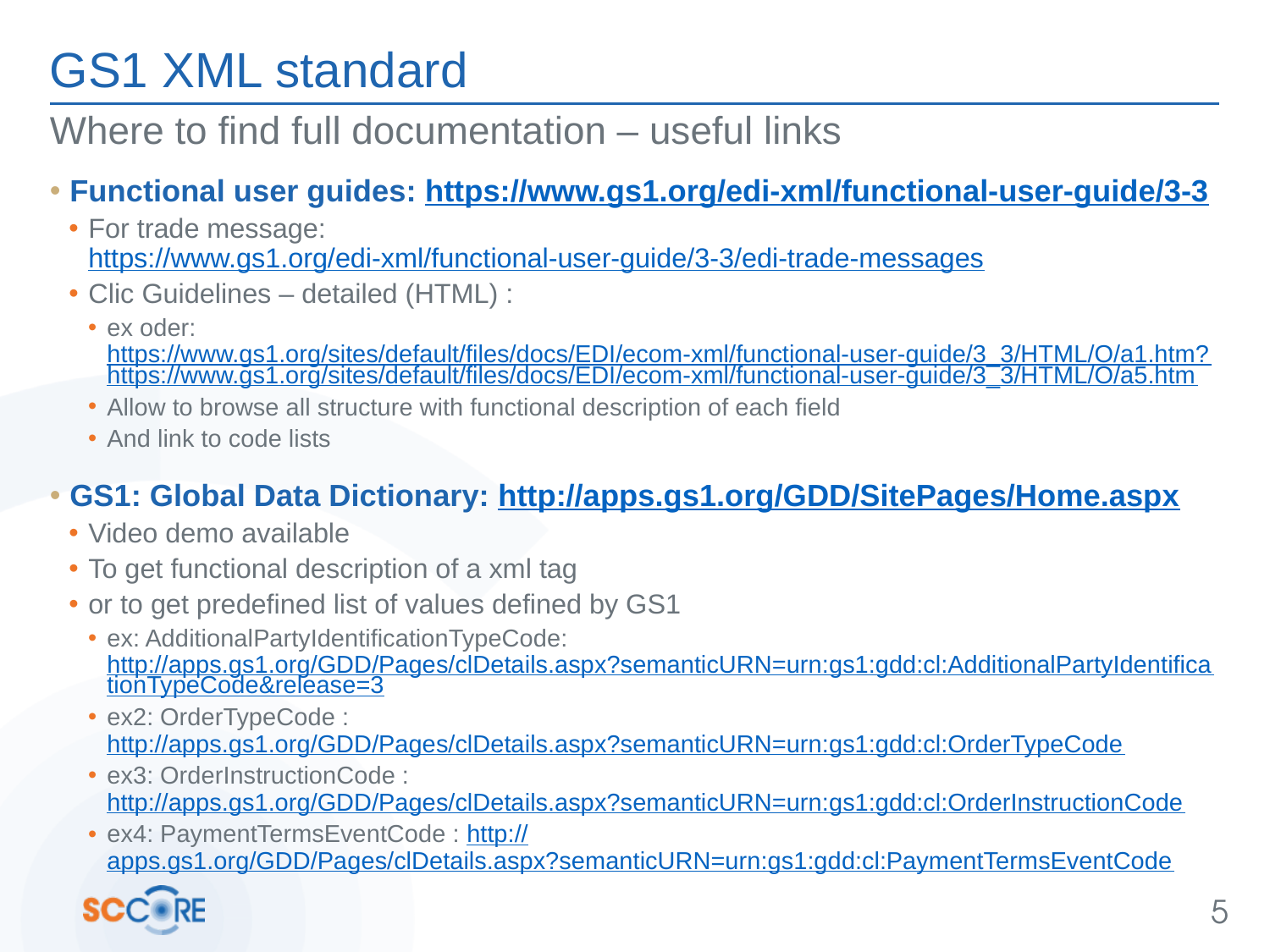

# GS1 XML standard
Where to find full documentation – useful links
Functional user guides: https://www.gs1.org/edi-xml/functional-user-guide/3-3
For trade message: https://www.gs1.org/edi-xml/functional-user-guide/3-3/edi-trade-messages
Clic Guidelines – detailed (HTML) :
ex oder: https://www.gs1.org/sites/default/files/docs/EDI/ecom-xml/functional-user-guide/3_3/HTML/O/a1.htm?https://www.gs1.org/sites/default/files/docs/EDI/ecom-xml/functional-user-guide/3_3/HTML/O/a5.htm
Allow to browse all structure with functional description of each field
And link to code lists
GS1: Global Data Dictionary: http://apps.gs1.org/GDD/SitePages/Home.aspx
Video demo available
To get functional description of a xml tag
or to get predefined list of values defined by GS1
ex: AdditionalPartyIdentificationTypeCode: http://apps.gs1.org/GDD/Pages/clDetails.aspx?semanticURN=urn:gs1:gdd:cl:AdditionalPartyIdentificationTypeCode&release=3
ex2: OrderTypeCode : http://apps.gs1.org/GDD/Pages/clDetails.aspx?semanticURN=urn:gs1:gdd:cl:OrderTypeCode
ex3: OrderInstructionCode : http://apps.gs1.org/GDD/Pages/clDetails.aspx?semanticURN=urn:gs1:gdd:cl:OrderInstructionCode
ex4: PaymentTermsEventCode : http://apps.gs1.org/GDD/Pages/clDetails.aspx?semanticURN=urn:gs1:gdd:cl:PaymentTermsEventCode